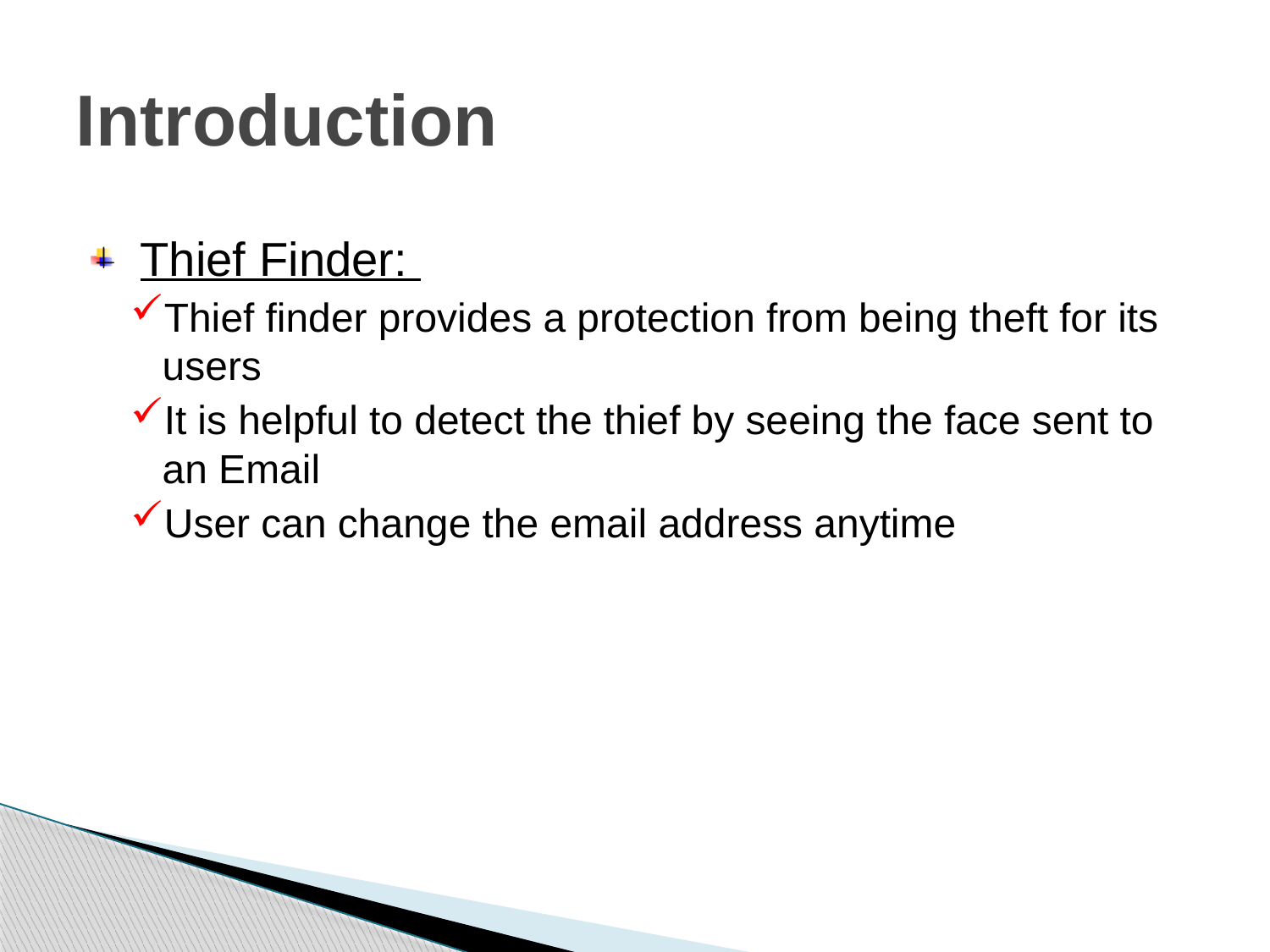

# Introduction
 Thief Finder:
Thief finder provides a protection from being theft for its users
It is helpful to detect the thief by seeing the face sent to an Email
User can change the email address anytime